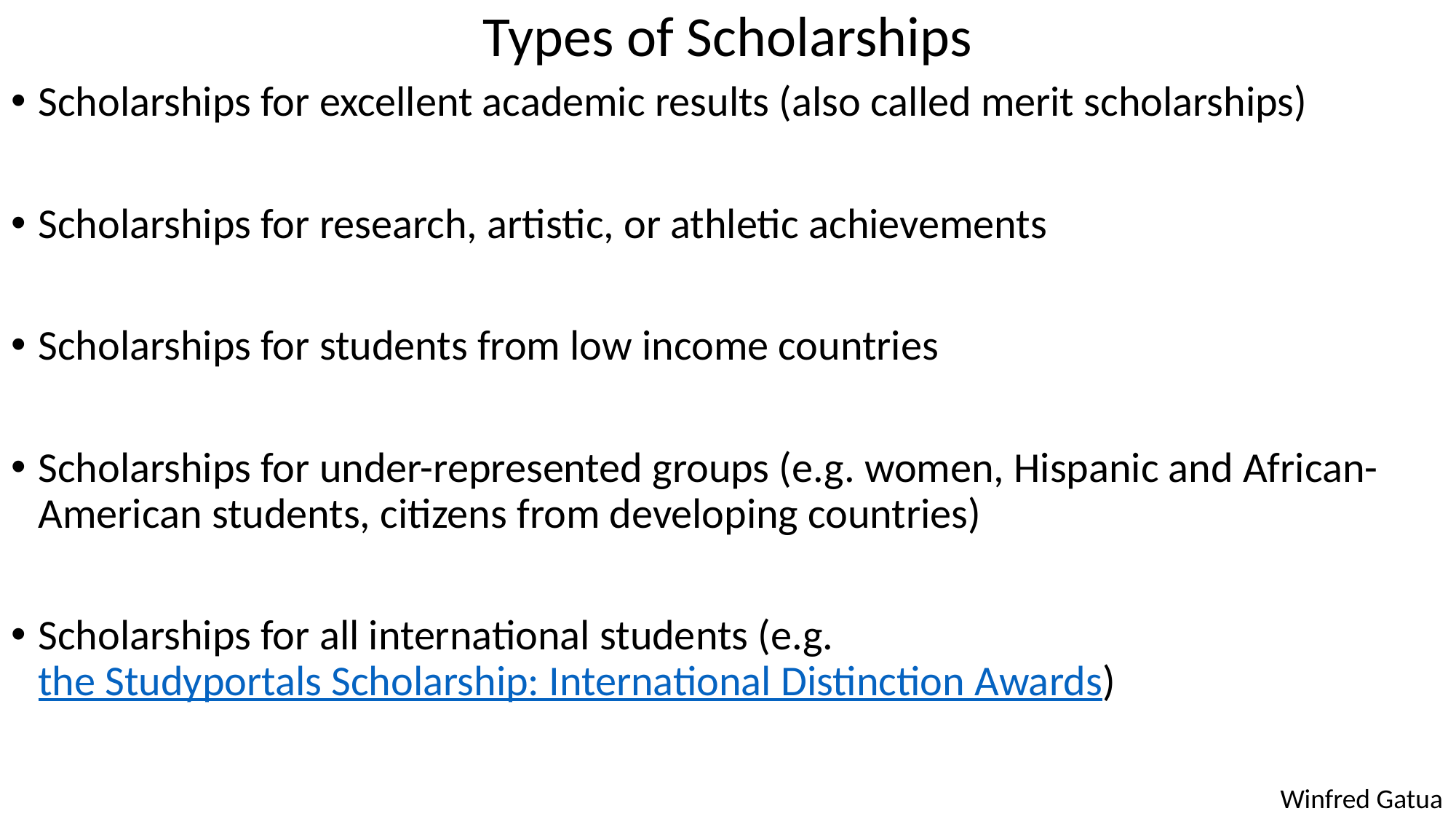

# Types of Scholarships
Scholarships for excellent academic results (also called merit scholarships)

Scholarships for research, artistic, or athletic achievements

Scholarships for students from low income countries

Scholarships for under-represented groups (e.g. women, Hispanic and African-American students, citizens from developing countries)

Scholarships for all international students (e.g. the Studyportals Scholarship: International Distinction Awards)